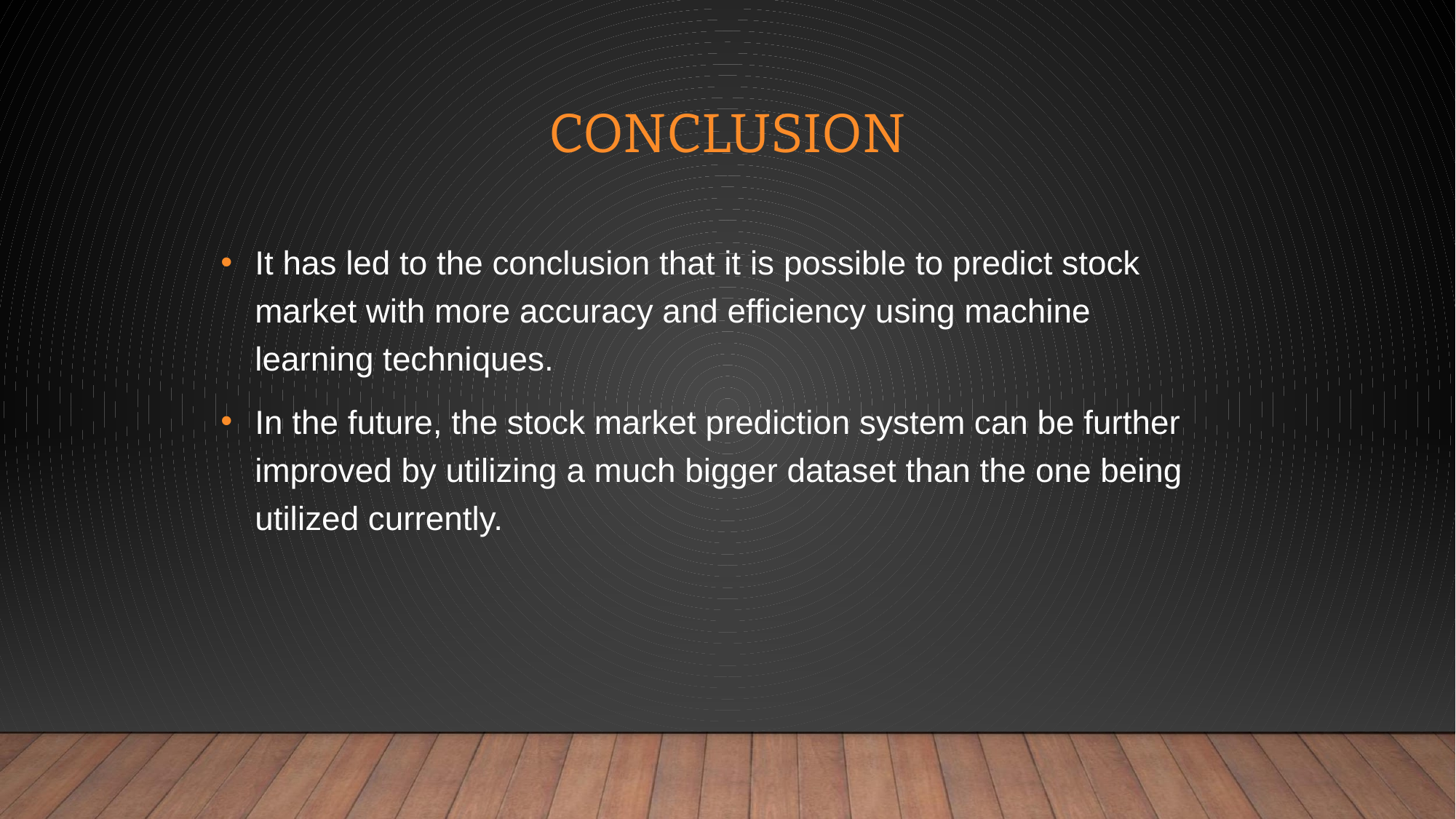

# CONCLUSION
It has led to the conclusion that it is possible to predict stock market with more accuracy and efficiency using machine learning techniques.
In the future, the stock market prediction system can be further improved by utilizing a much bigger dataset than the one being utilized currently.